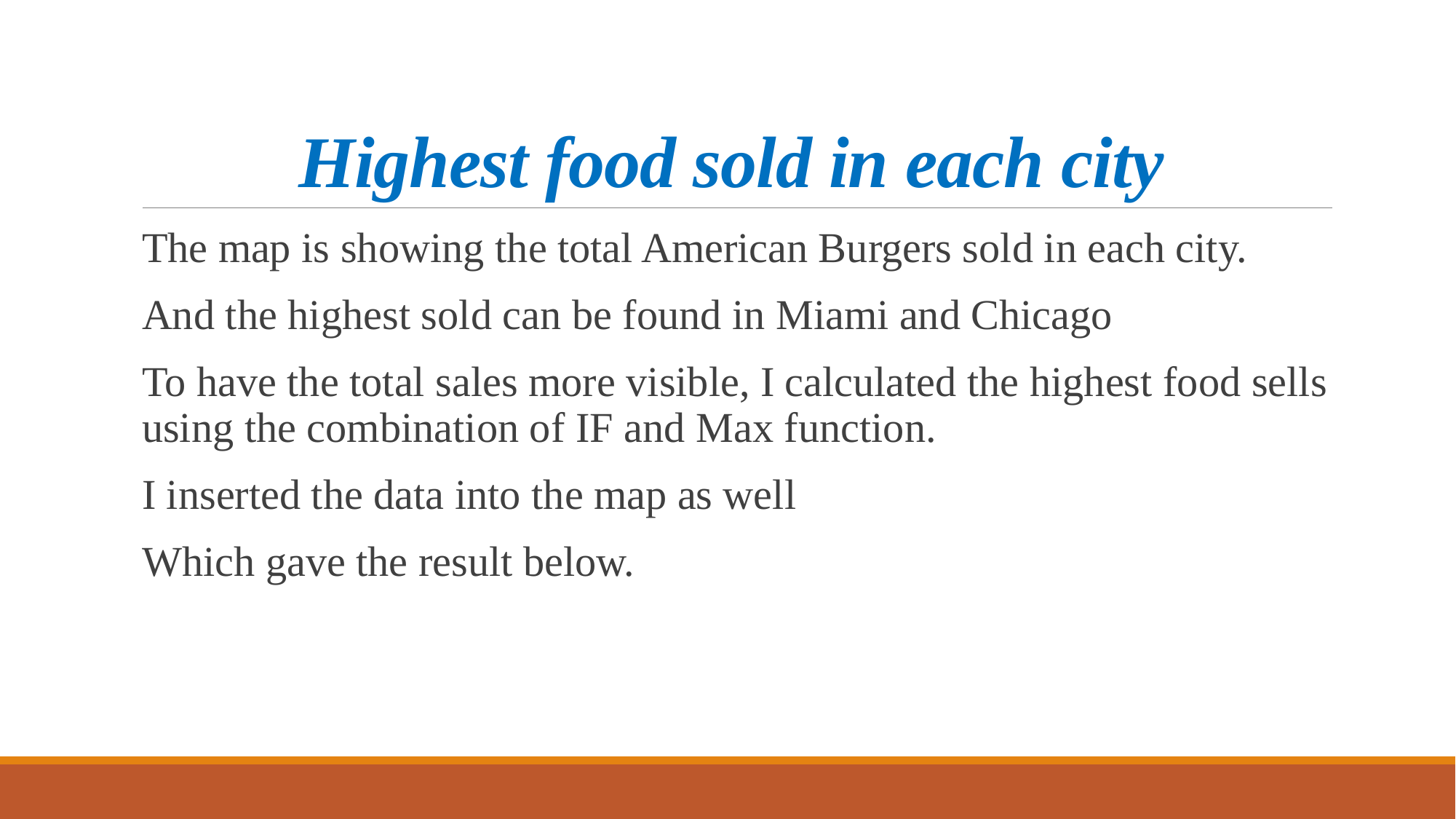

# Highest food sold in each city
The map is showing the total American Burgers sold in each city.
And the highest sold can be found in Miami and Chicago
To have the total sales more visible, I calculated the highest food sells using the combination of IF and Max function.
I inserted the data into the map as well
Which gave the result below.